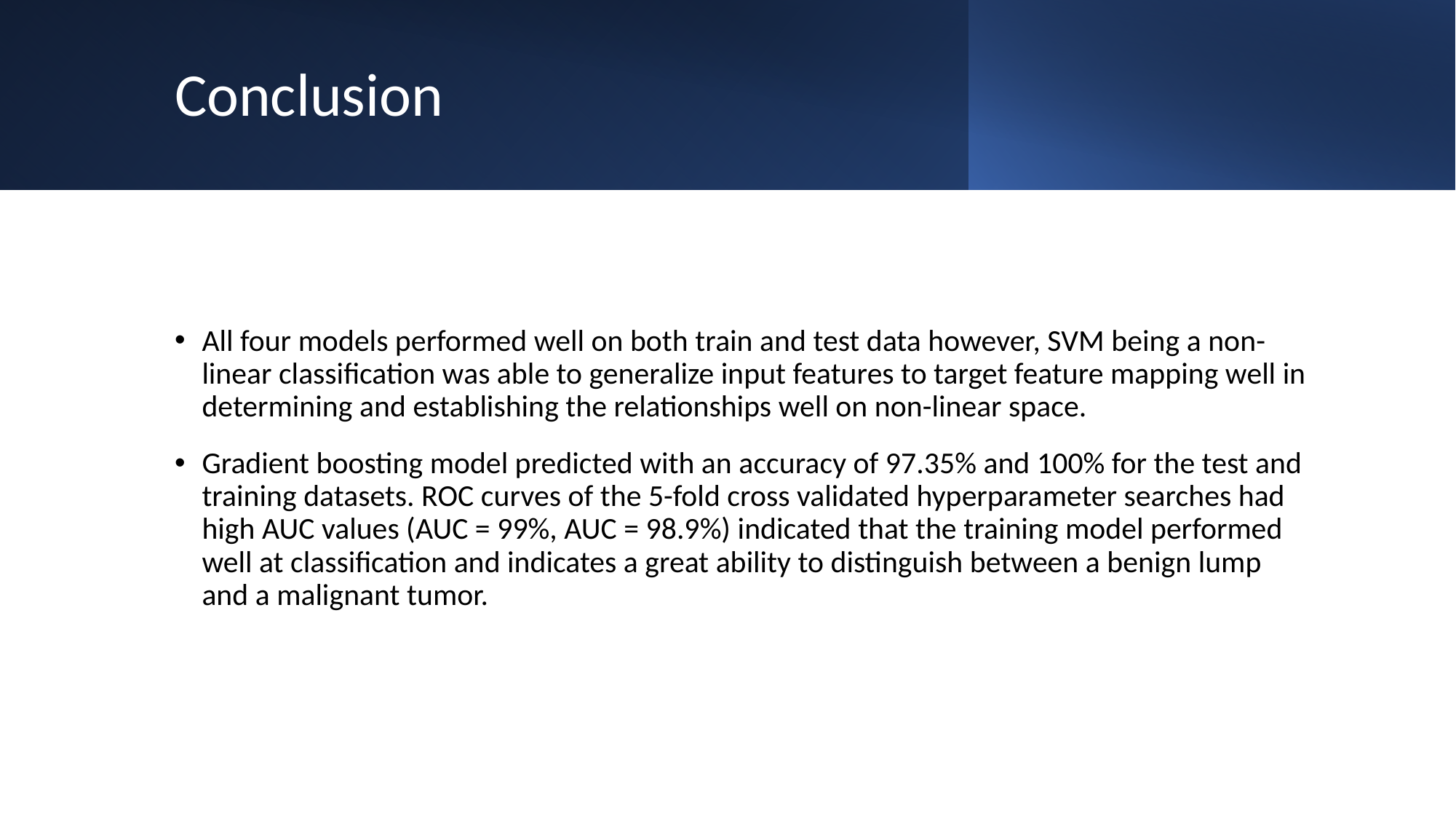

# Conclusion
All four models performed well on both train and test data however, SVM being a non-linear classification was able to generalize input features to target feature mapping well in determining and establishing the relationships well on non-linear space.
Gradient boosting model predicted with an accuracy of 97.35% and 100% for the test and training datasets. ROC curves of the 5-fold cross validated hyperparameter searches had high AUC values (AUC = 99%, AUC = 98.9%) indicated that the training model performed well at classification and indicates a great ability to distinguish between a benign lump and a malignant tumor.